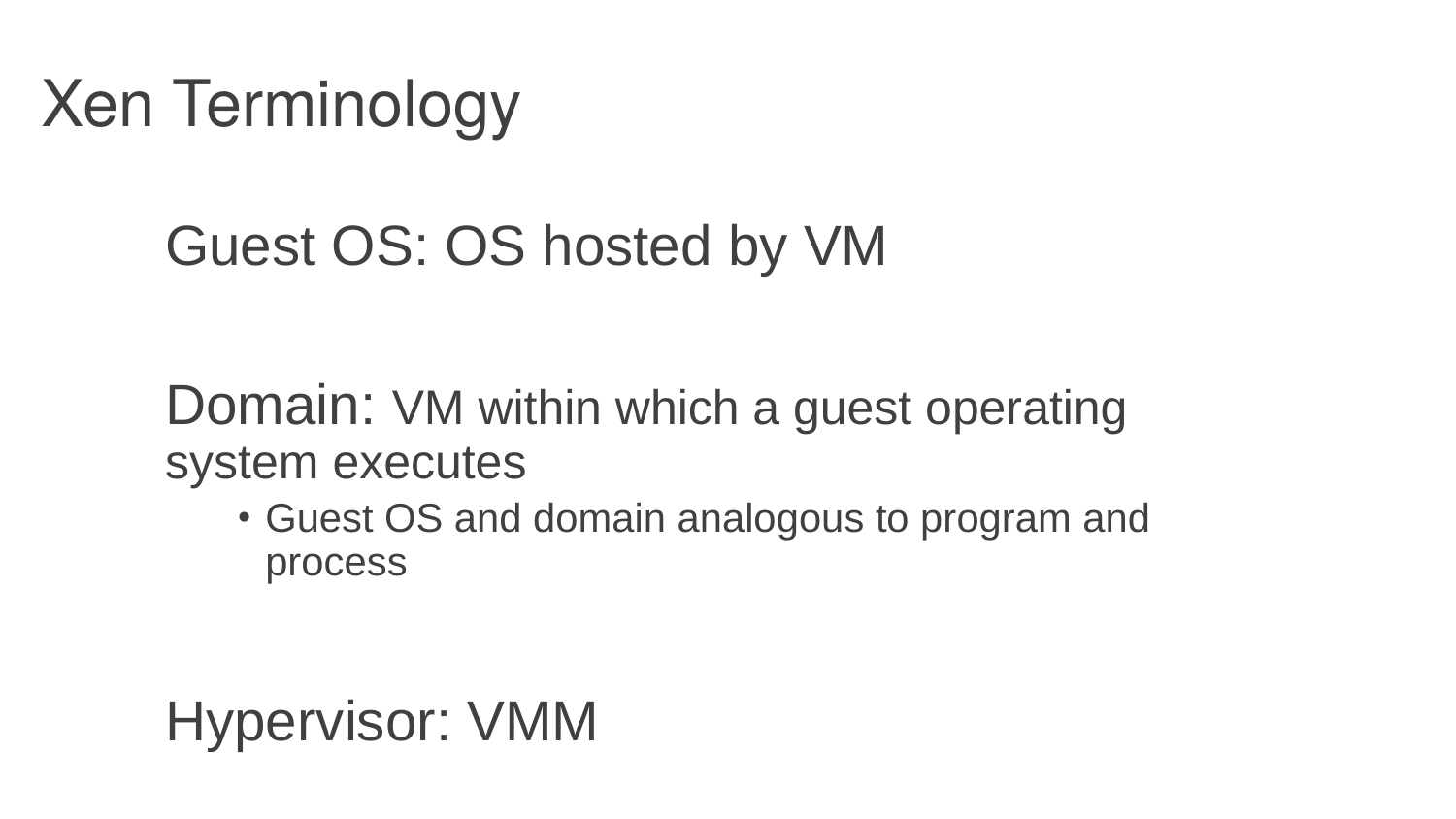

# Xen Terminology
Guest OS: OS hosted by VM

Domain: VM within which a guest operating system executes
Guest OS and domain analogous to program and process

Hypervisor: VMM